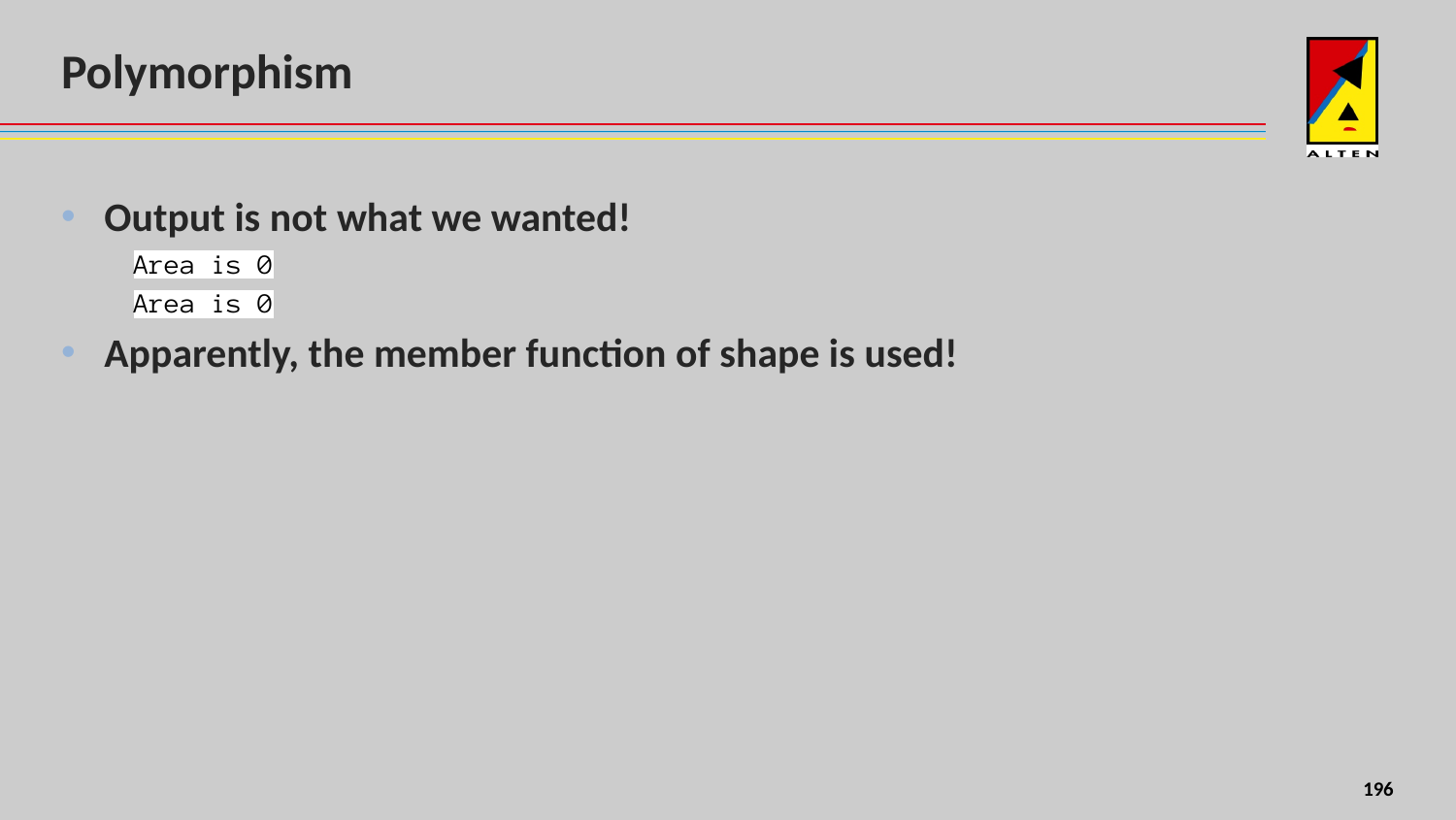

# Polymorphism
Output is not what we wanted!
Area is 0
Area is 0
Apparently, the member function of shape is used!
196